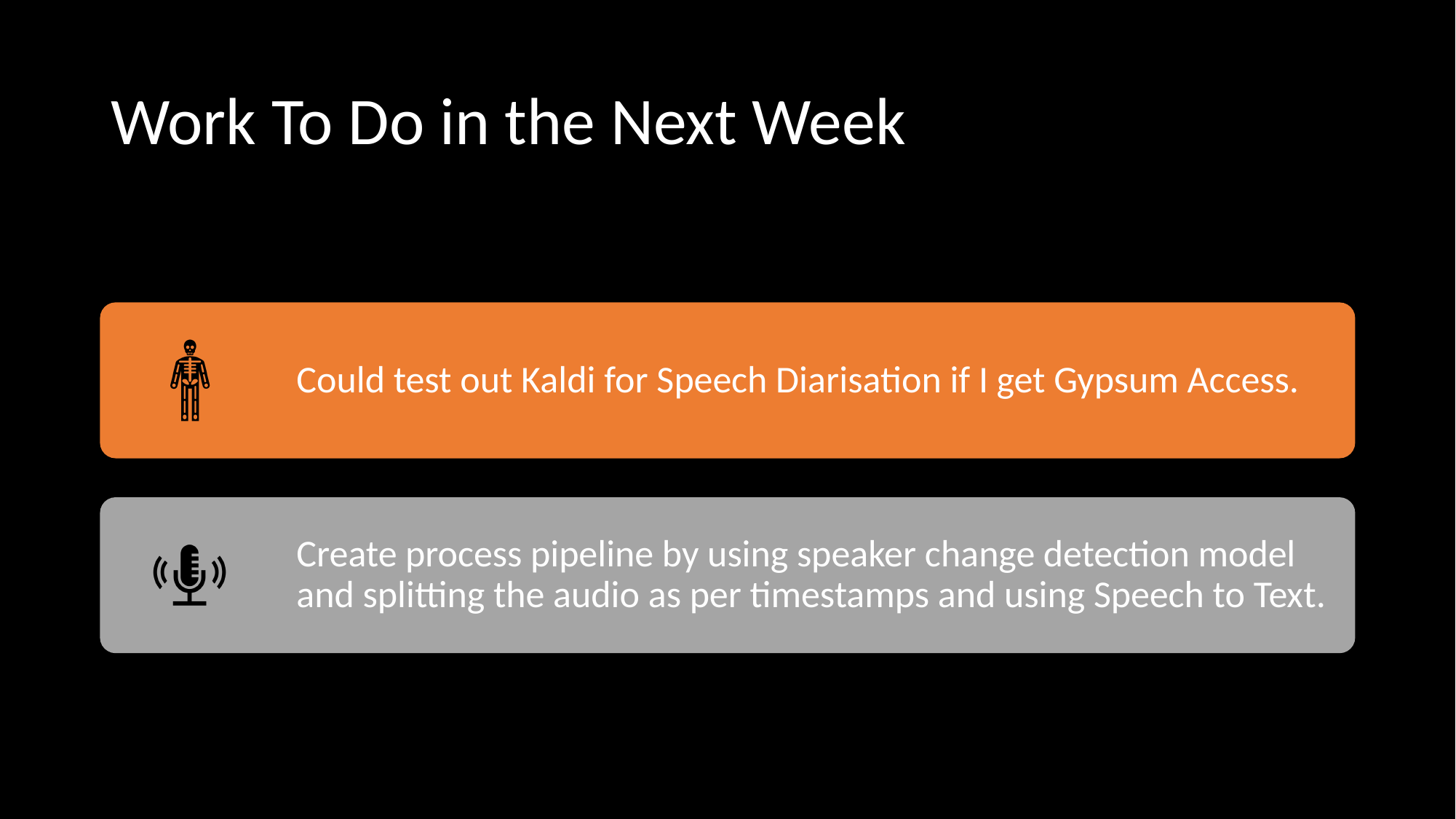

# Work To Do in the Next Week
Could test out Kaldi for Speech Diarisation if I get Gypsum Access.
Create process pipeline by using speaker change detection model and splitting the audio as per timestamps and using Speech to Text.